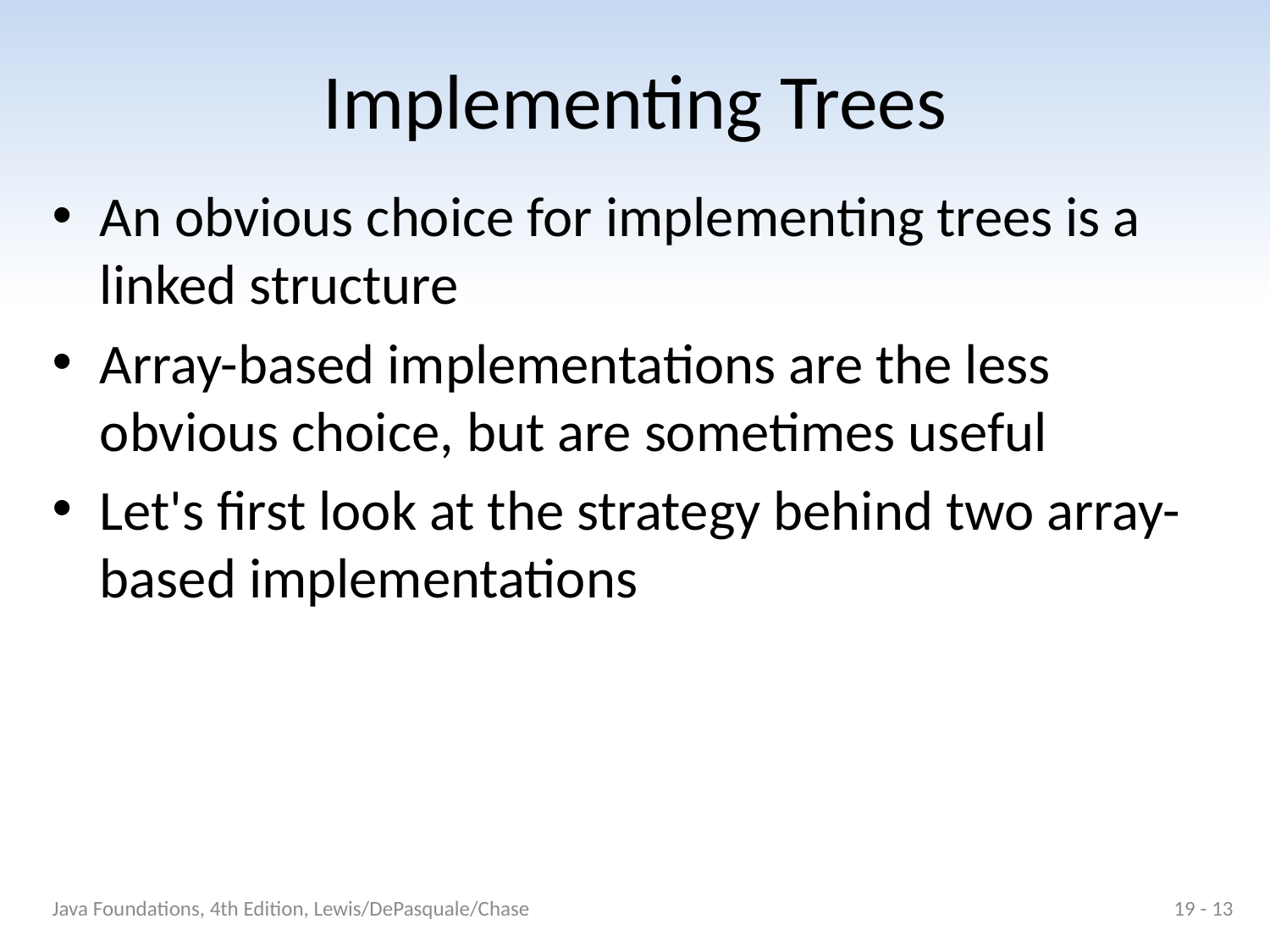

# Implementing Trees
An obvious choice for implementing trees is a linked structure
Array-based implementations are the less obvious choice, but are sometimes useful
Let's first look at the strategy behind two array-based implementations

Java Foundations, 4th Edition, Lewis/DePasquale/Chase
19 - 13